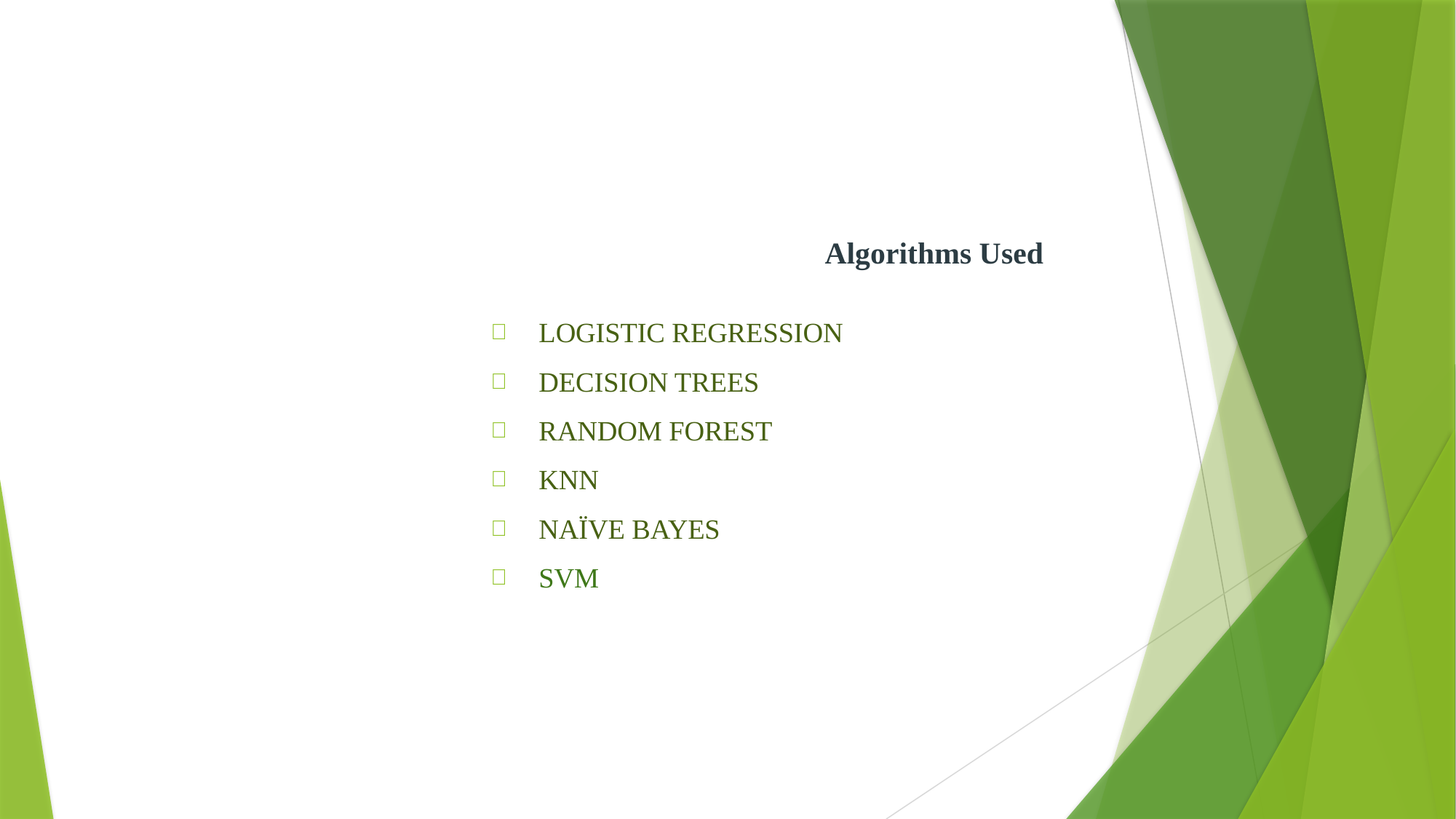

# Algorithms Used
LOGISTIC REGRESSION
DECISION TREES
RANDOM FOREST
KNN
NAÏVE BAYES
SVM